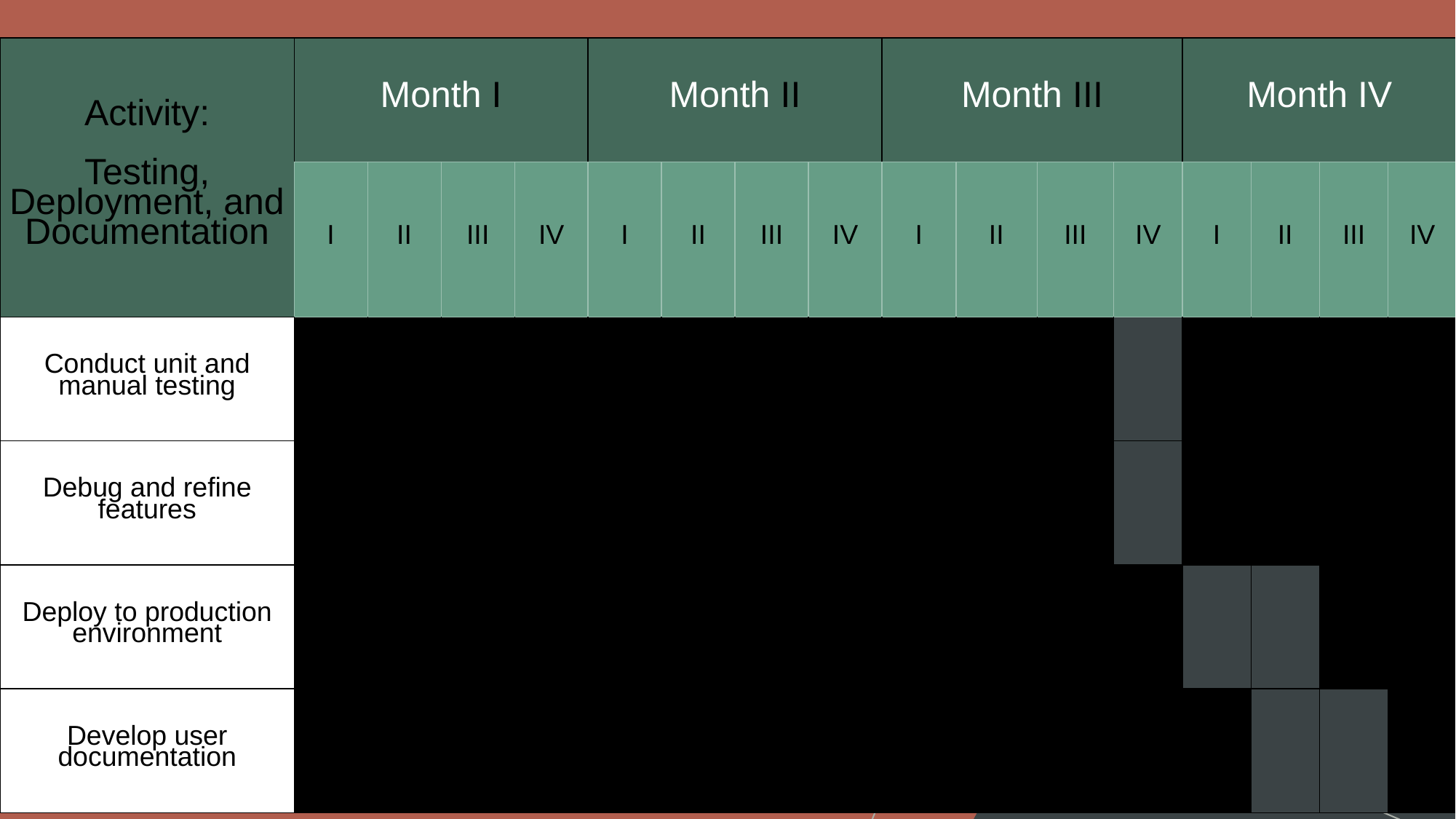

| Activity: Testing, Deployment, and Documentation | Month I |  |  |  | Month II |  |  |  | Month III |  |  |  | Month IV |  |  |  |
| --- | --- | --- | --- | --- | --- | --- | --- | --- | --- | --- | --- | --- | --- | --- | --- | --- |
|  | I | II | III | IV | I | II | III | IV | I | II | III | IV | I | II | III | IV |
| Conduct unit and manual testing |  |  |  |  |  |  |  |  |  |  |  |  |  |  |  |  |
| Debug and refine features |  |  |  |  |  |  |  |  |  |  |  |  |  |  |  |  |
| Deploy to production environment |  |  |  |  |  |  |  |  |  |  |  |  |  |  |  |  |
| Develop user documentation |  |  |  |  |  |  |  |  |  |  |  |  |  |  |  |  |